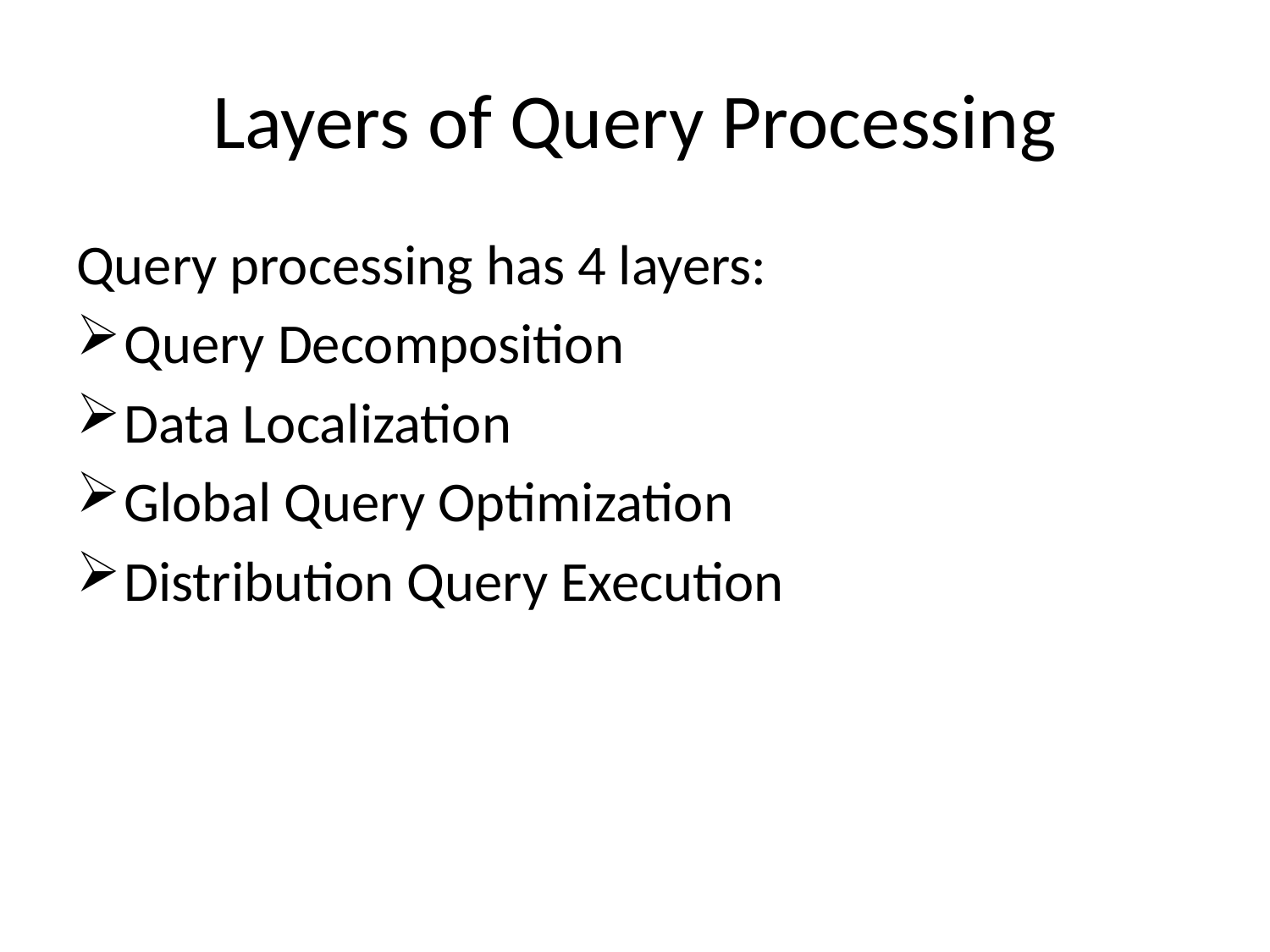

# Layers of Query Processing
Query processing has 4 layers:
Query Decomposition
Data Localization
Global Query Optimization
Distribution Query Execution